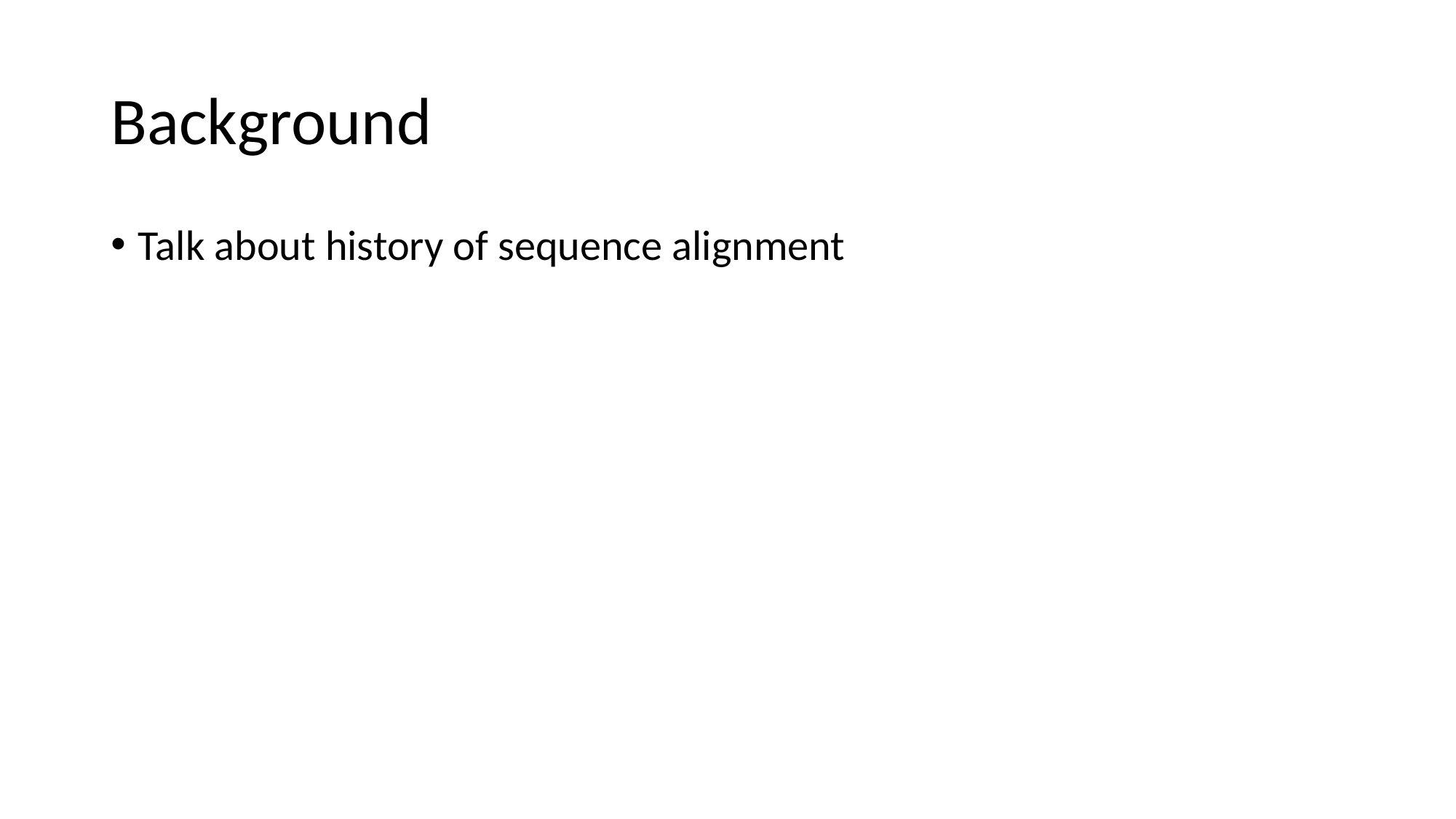

# Background
Talk about history of sequence alignment